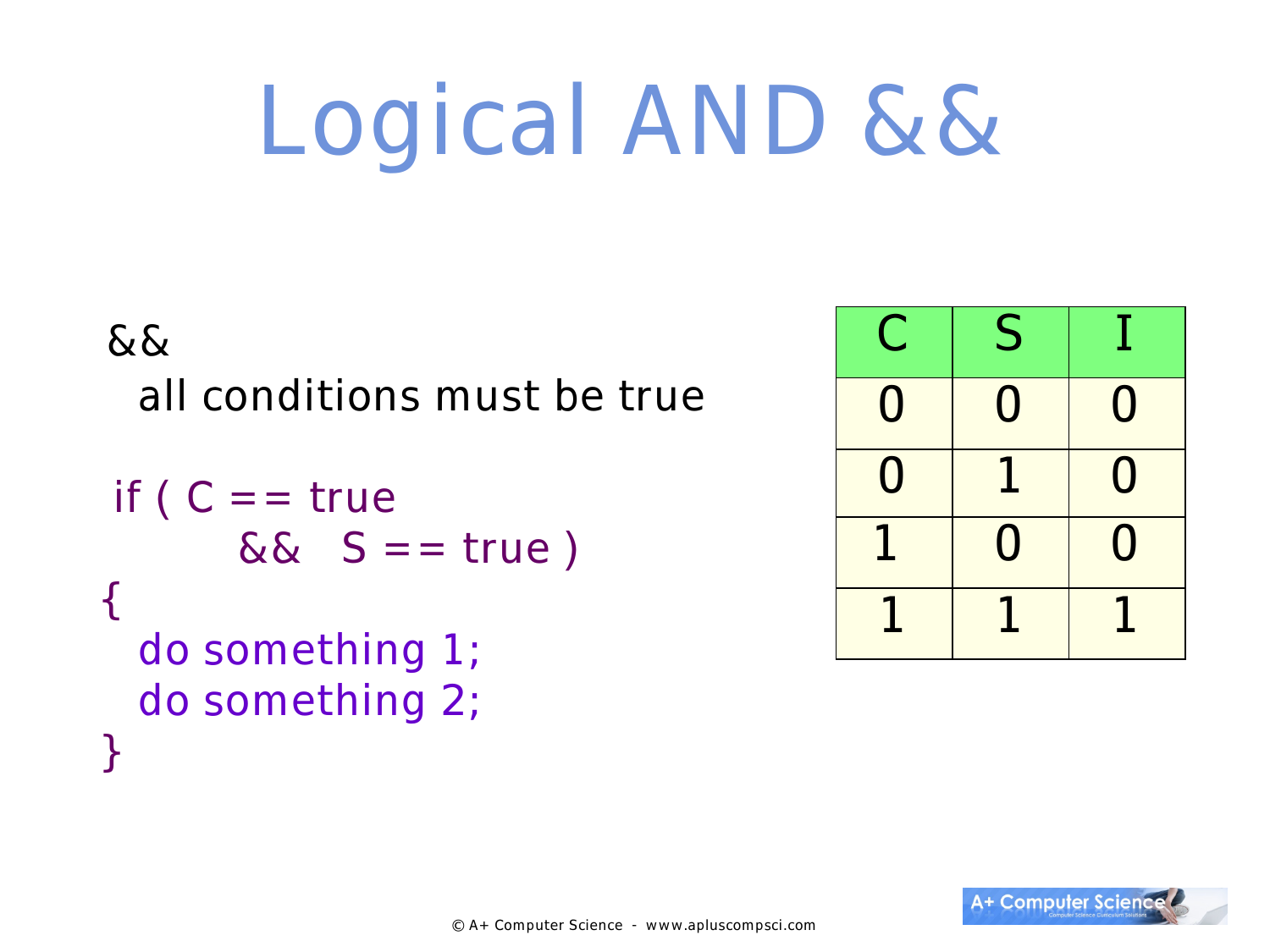

Logical AND &&
 &&
    all conditions must be true

  if ( C == true
            &&   S == true )
 {
    do something 1;
    do something 2;
 }
| C | S | I |
| --- | --- | --- |
| 0 | 0 | 0 |
| 0 | 1 | 0 |
| 1 | 0 | 0 |
| 1 | 1 | 1 |

© A+ Computer Science  -  www.apluscompsci.com